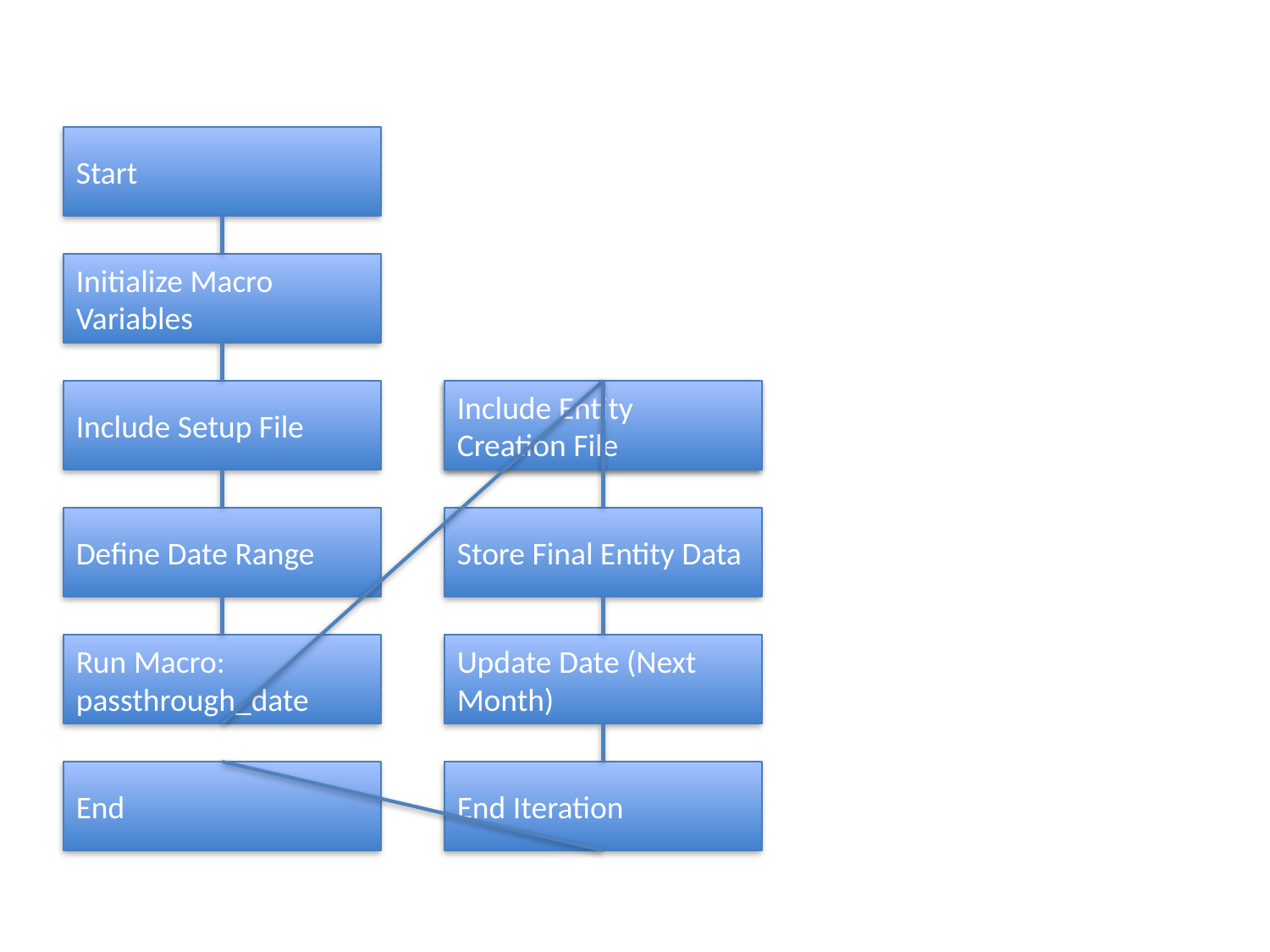

#
Start
Initialize Macro Variables
Include Setup File
Iterate Through Dates
Include Entity Creation File
Define Date Range
Store Final Entity Data
Run Macro: passthrough_date
Update Date (Next Month)
End
End Iteration